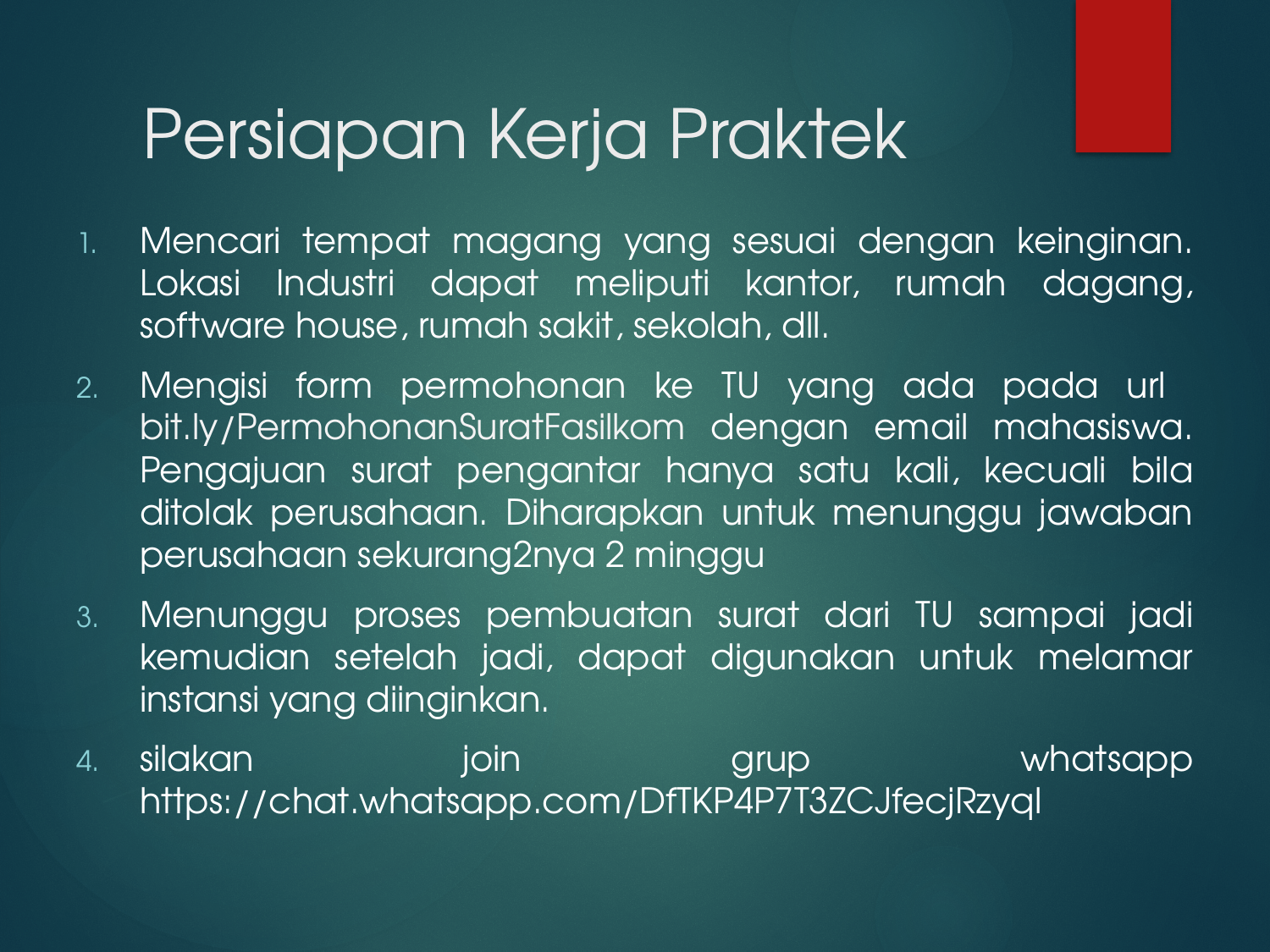

# Persiapan Kerja Praktek
Mencari tempat magang yang sesuai dengan keinginan. Lokasi Industri dapat meliputi kantor, rumah dagang, software house, rumah sakit, sekolah, dll.
Mengisi form permohonan ke TU yang ada pada url  bit.ly/PermohonanSuratFasilkom dengan email mahasiswa. Pengajuan surat pengantar hanya satu kali, kecuali bila ditolak perusahaan. Diharapkan untuk menunggu jawaban perusahaan sekurang2nya 2 minggu
Menunggu proses pembuatan surat dari TU sampai jadi kemudian setelah jadi, dapat digunakan untuk melamar instansi yang diinginkan.
silakan join grup whatsapp https://chat.whatsapp.com/DfTKP4P7T3ZCJfecjRzyql